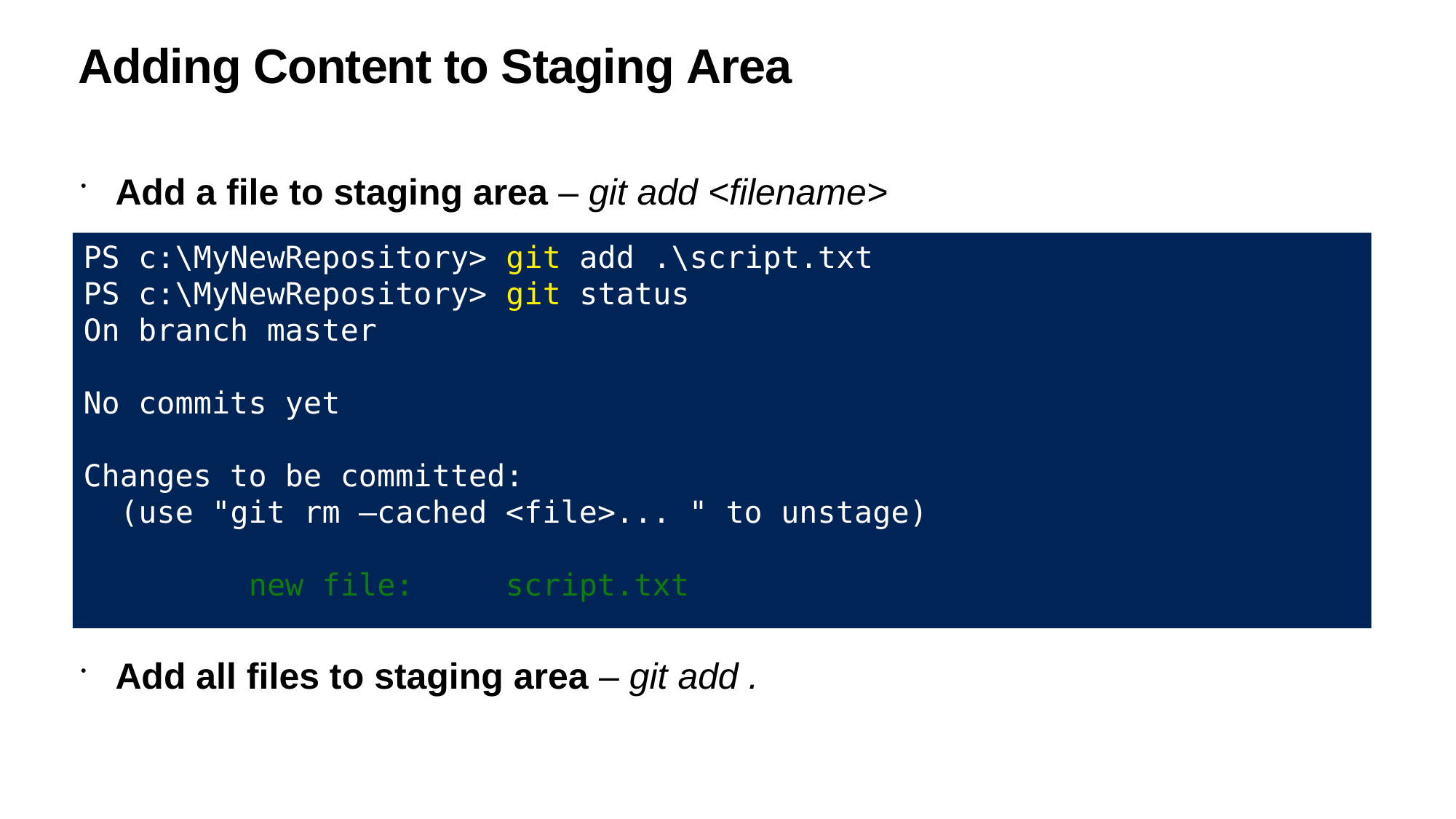

# Adding Content to Staging Area
Add a file to staging area – git add <filename>

Add all files to staging area – git add .
PS c:\MyNewRepository> git add .\script.txt
PS c:\MyNewRepository> git status
On branch master

No commits yet

Changes to be committed:
  (use "git rm –cached <file>... " to unstage)

         new file:     script.txt